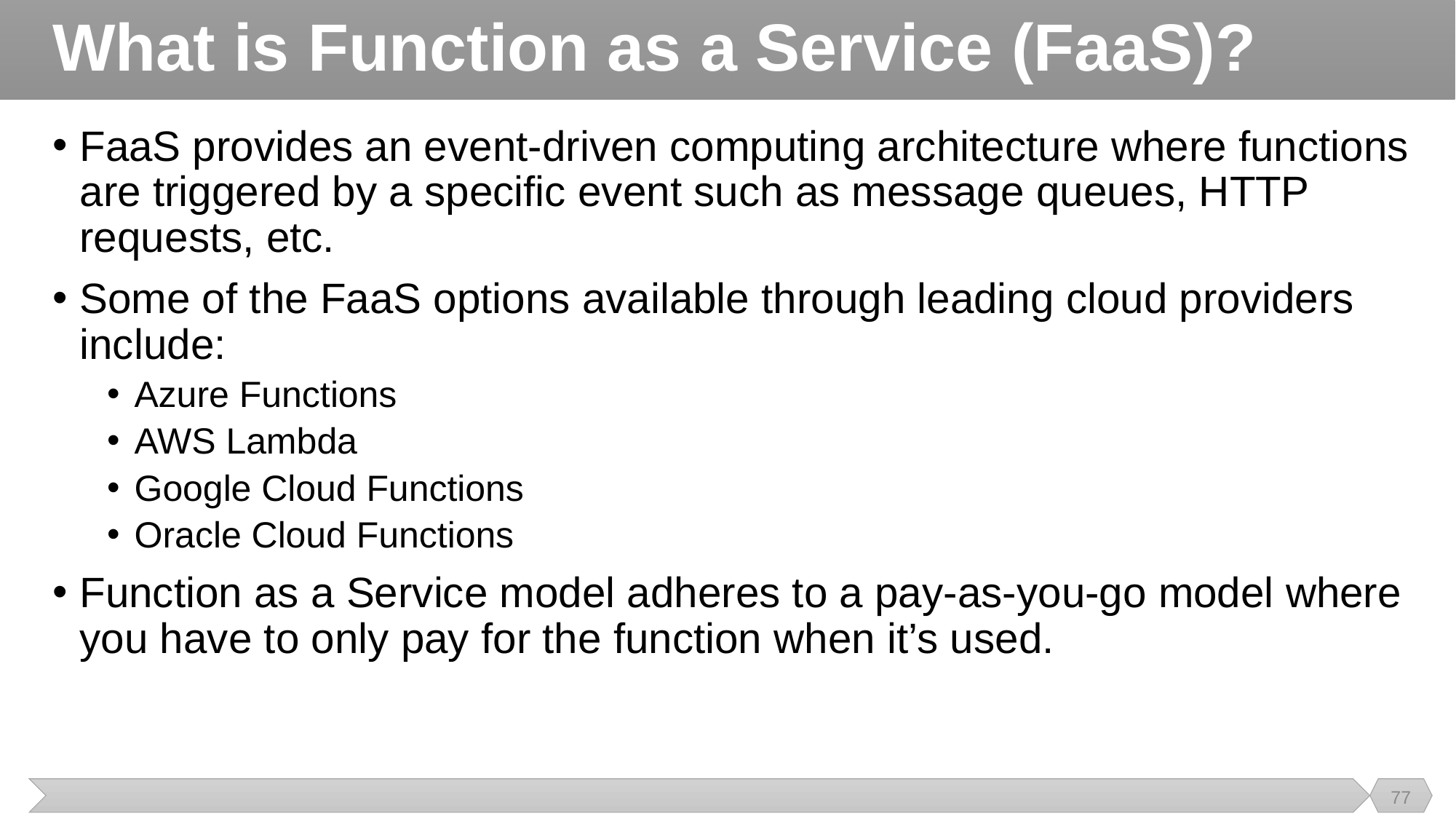

# What is Function as a Service (FaaS)?
FaaS provides an event-driven computing architecture where functions are triggered by a specific event such as message queues, HTTP requests, etc.
Some of the FaaS options available through leading cloud providers include:
Azure Functions
AWS Lambda
Google Cloud Functions
Oracle Cloud Functions
Function as a Service model adheres to a pay-as-you-go model where you have to only pay for the function when it’s used.
77